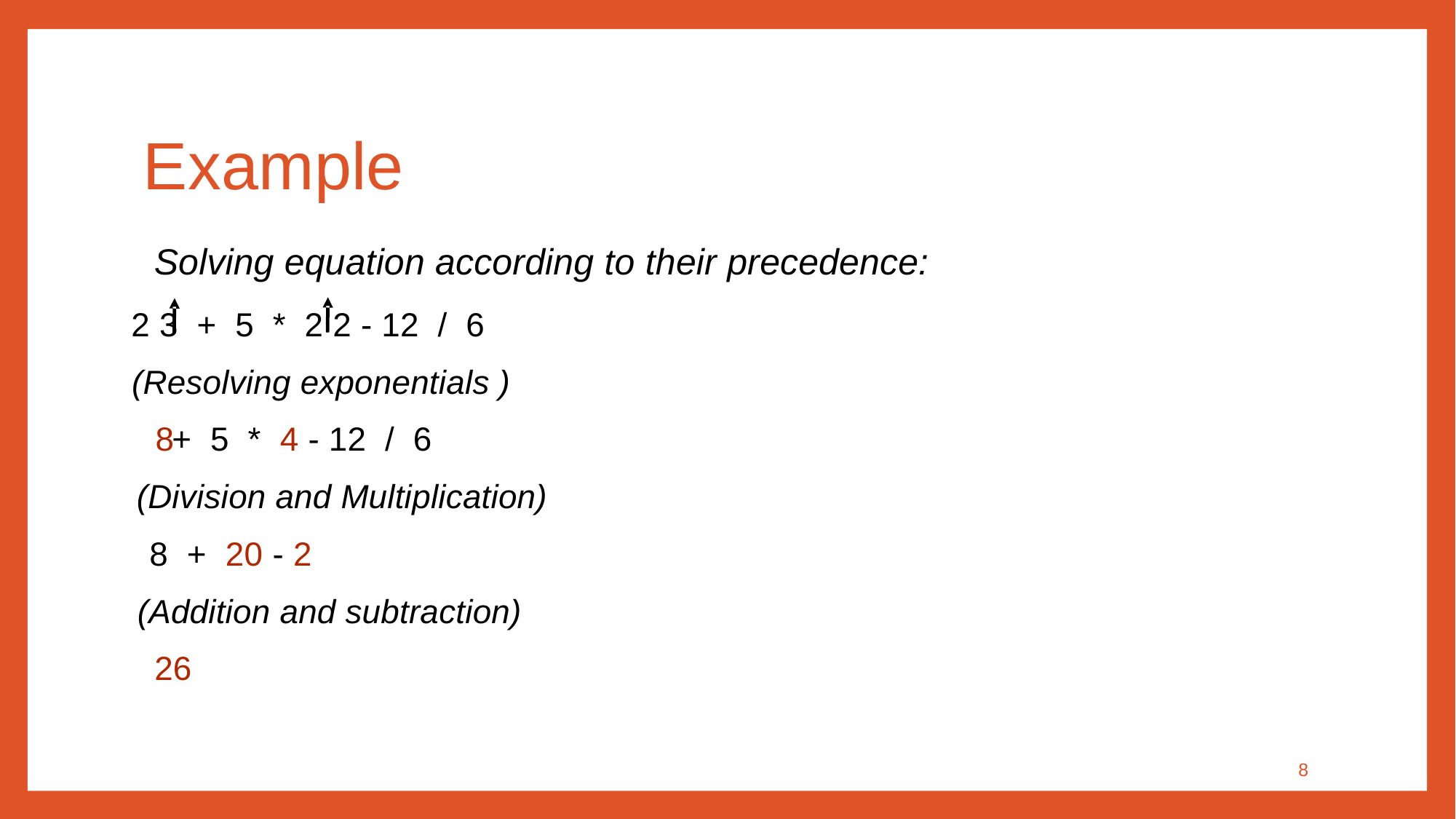

Example
Solving equation according to their precedence:

2 3  +  5  *  2 2 - 12  /  6
(Resolving exponentials )
8
+  5  *  4 - 12  /  6
(Division and Multiplication)
8  +  20 - 2
(Addition and subtraction)
26
8